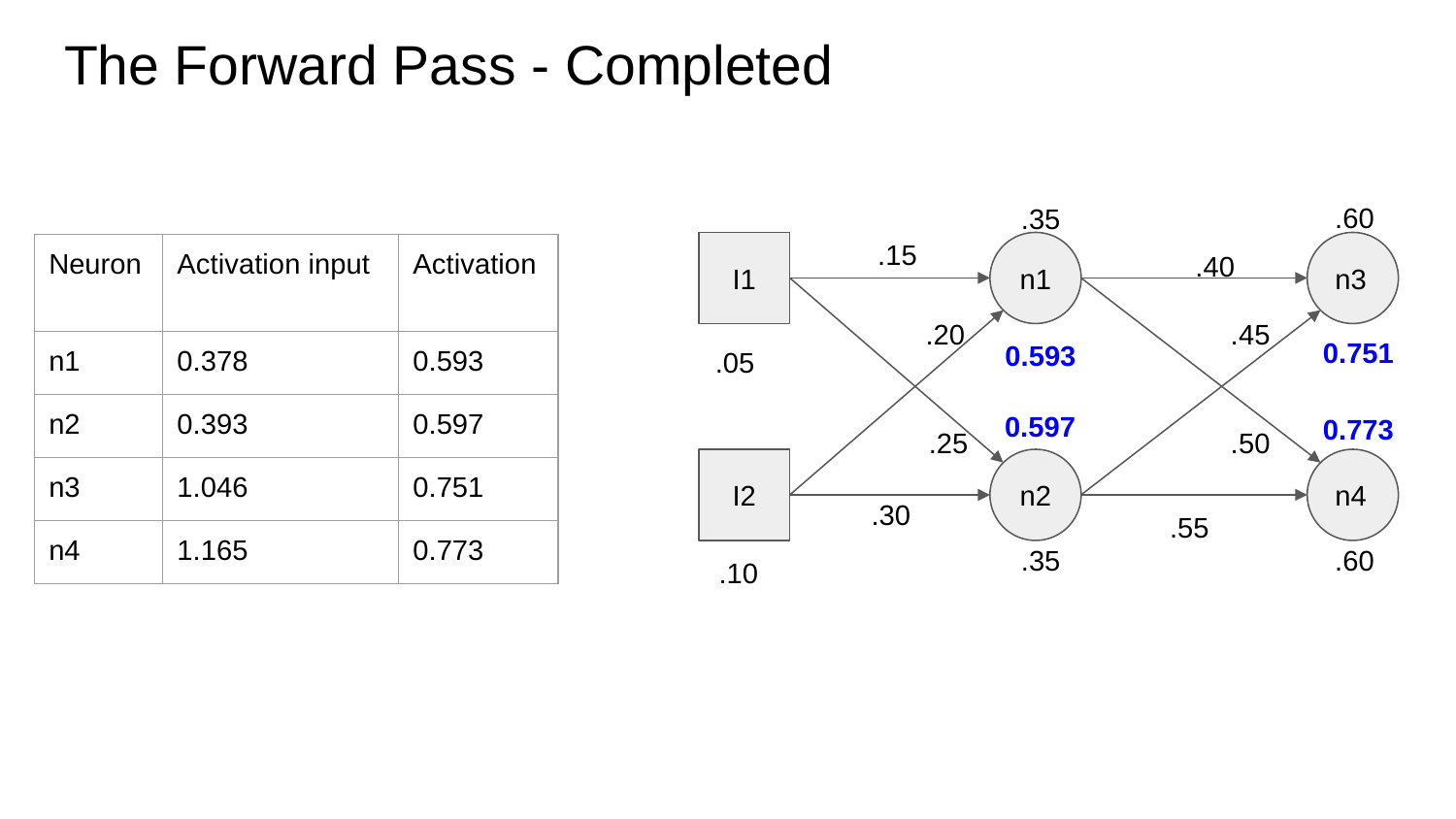

# The Forward Pass - Completed
.60
.35
.15
I1
n1
n3
.40
| Neuron | Activation input | Activation |
| --- | --- | --- |
| n1 | 0.378 | 0.593 |
| n2 | 0.393 | 0.597 |
| n3 | 1.046 | 0.751 |
| n4 | 1.165 | 0.773 |
.45
.20
0.751
0.593
.05
0.597
0.773
.50
.25
I2
n2
n4
.30
.55
.35
.60
.10